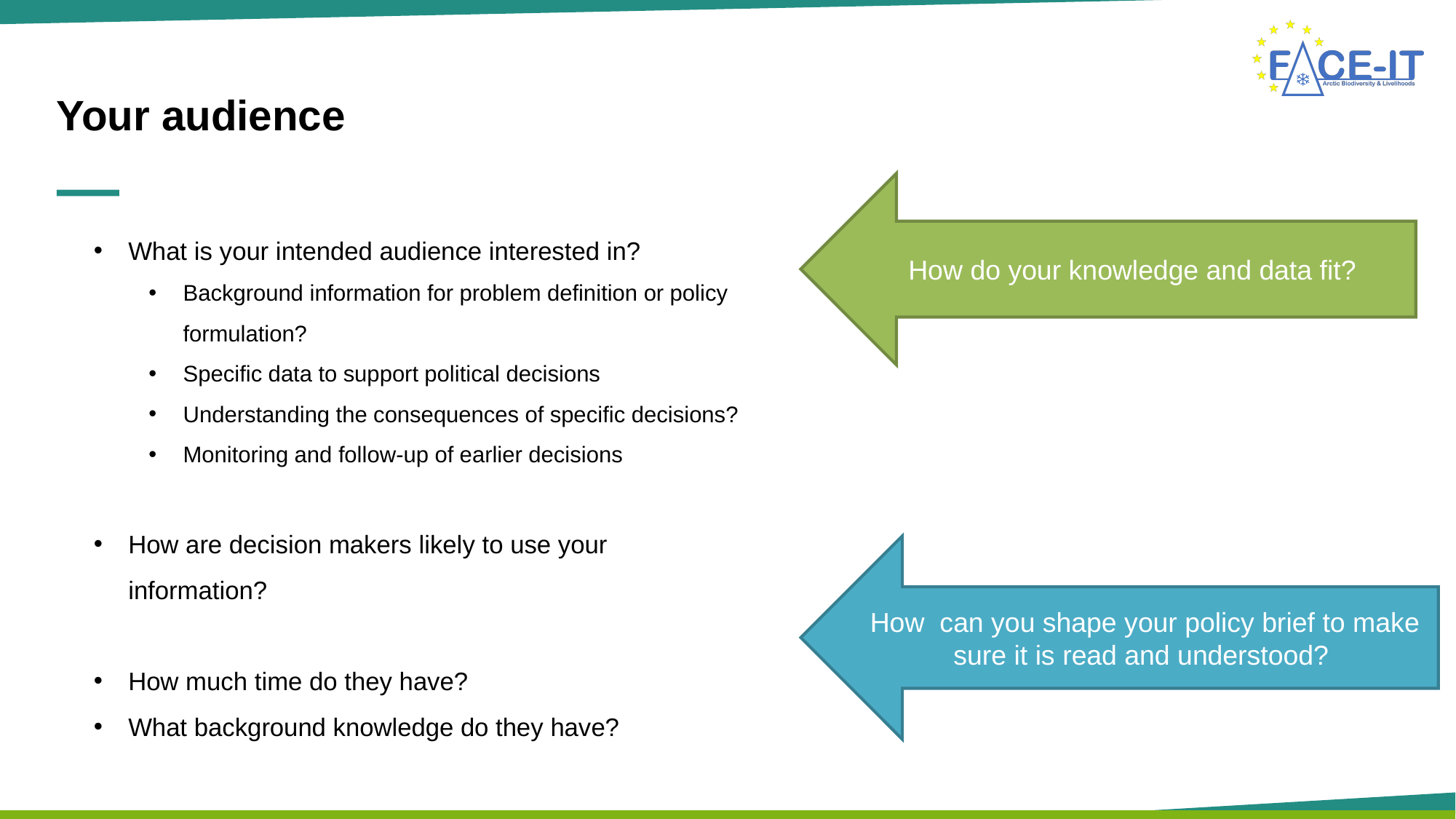

Your audience

How do your knowledge and data fit?

What is your intended audience interested in?
Background information for problem definition or policy formulation?
Specific data to support political decisions
Understanding the consequences of specific decisions?
Monitoring and follow-up of earlier decisions

How are decision makers likely to use your information?

How much time do they have?
What background knowledge do they have?

How  can you shape your policy brief to make sure it is read and understood?